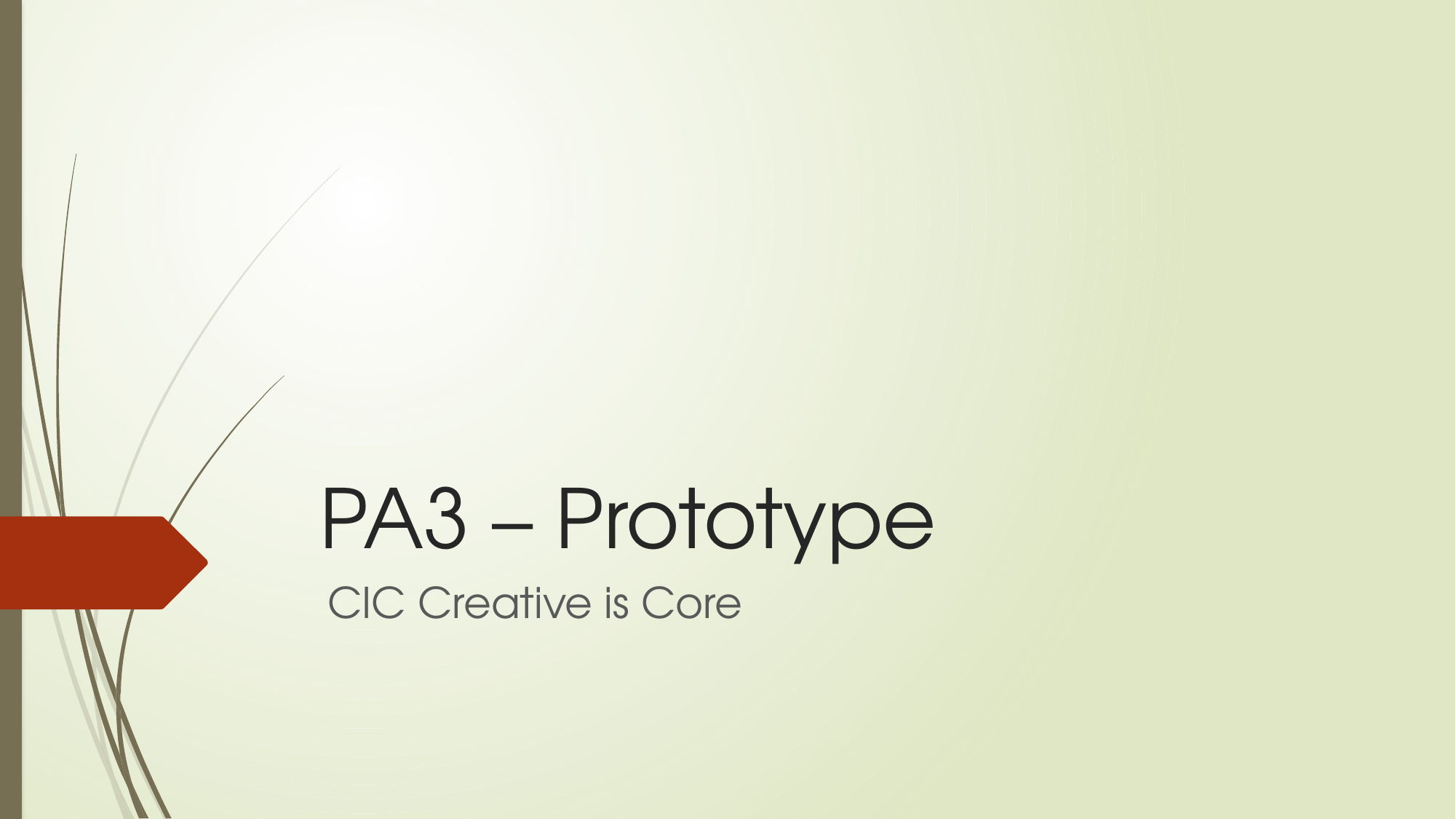

# PA3 – Prototype
 CIC Creative is Core